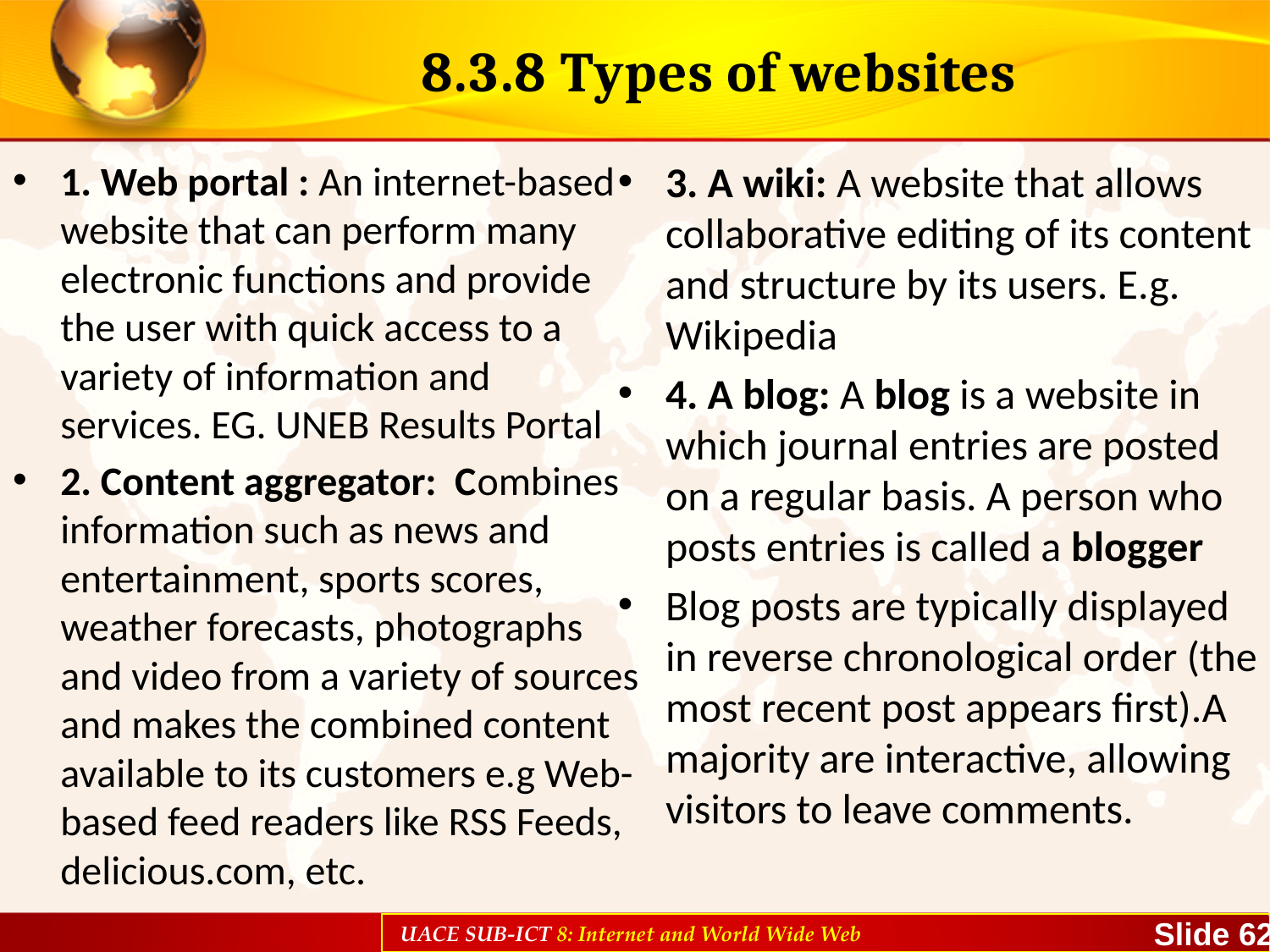

# 8.3.8 Types of websites
1. Web portal : An internet-based website that can perform many electronic functions and provide the user with quick access to a variety of information and services. EG. UNEB Results Portal
2. Content aggregator:  Combines information such as news and entertainment, sports scores, weather forecasts, photographs and video from a variety of sources and makes the combined content available to its customers e.g Web-based feed readers like RSS Feeds, delicious.com, etc.
3. A wiki: A website that allows collaborative editing of its content and structure by its users. E.g. Wikipedia
4. A blog: A blog is a website in which journal entries are posted on a regular basis. A person who posts entries is called a blogger
Blog posts are typically displayed in reverse chronological order (the most recent post appears first).A majority are interactive, allowing visitors to leave comments.